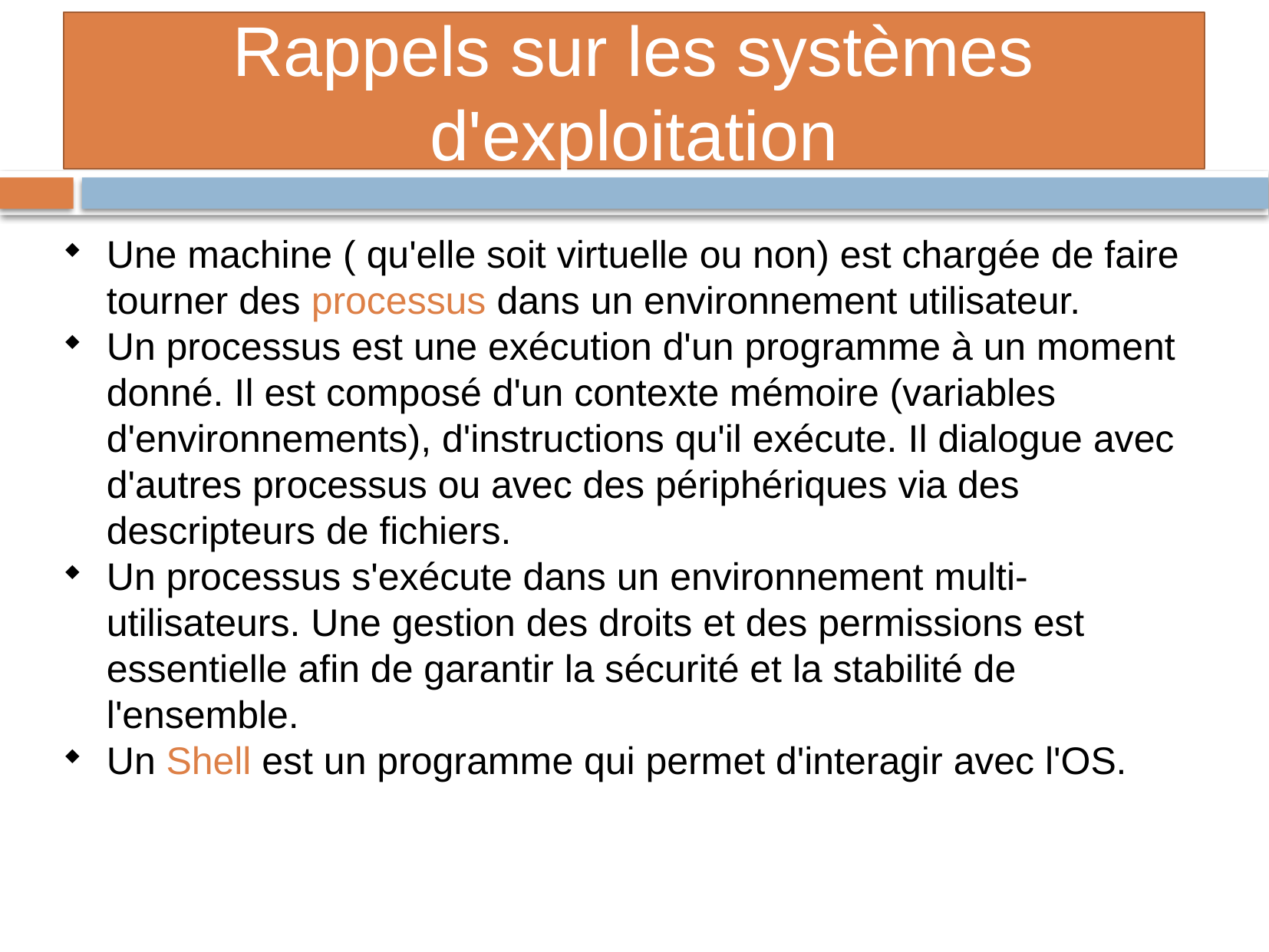

Rappels sur les systèmes d'exploitation
Une machine ( qu'elle soit virtuelle ou non) est chargée de faire tourner des processus dans un environnement utilisateur.
Un processus est une exécution d'un programme à un moment donné. Il est composé d'un contexte mémoire (variables d'environnements), d'instructions qu'il exécute. Il dialogue avec d'autres processus ou avec des périphériques via des descripteurs de fichiers.
Un processus s'exécute dans un environnement multi-utilisateurs. Une gestion des droits et des permissions est essentielle afin de garantir la sécurité et la stabilité de l'ensemble.
Un Shell est un programme qui permet d'interagir avec l'OS.